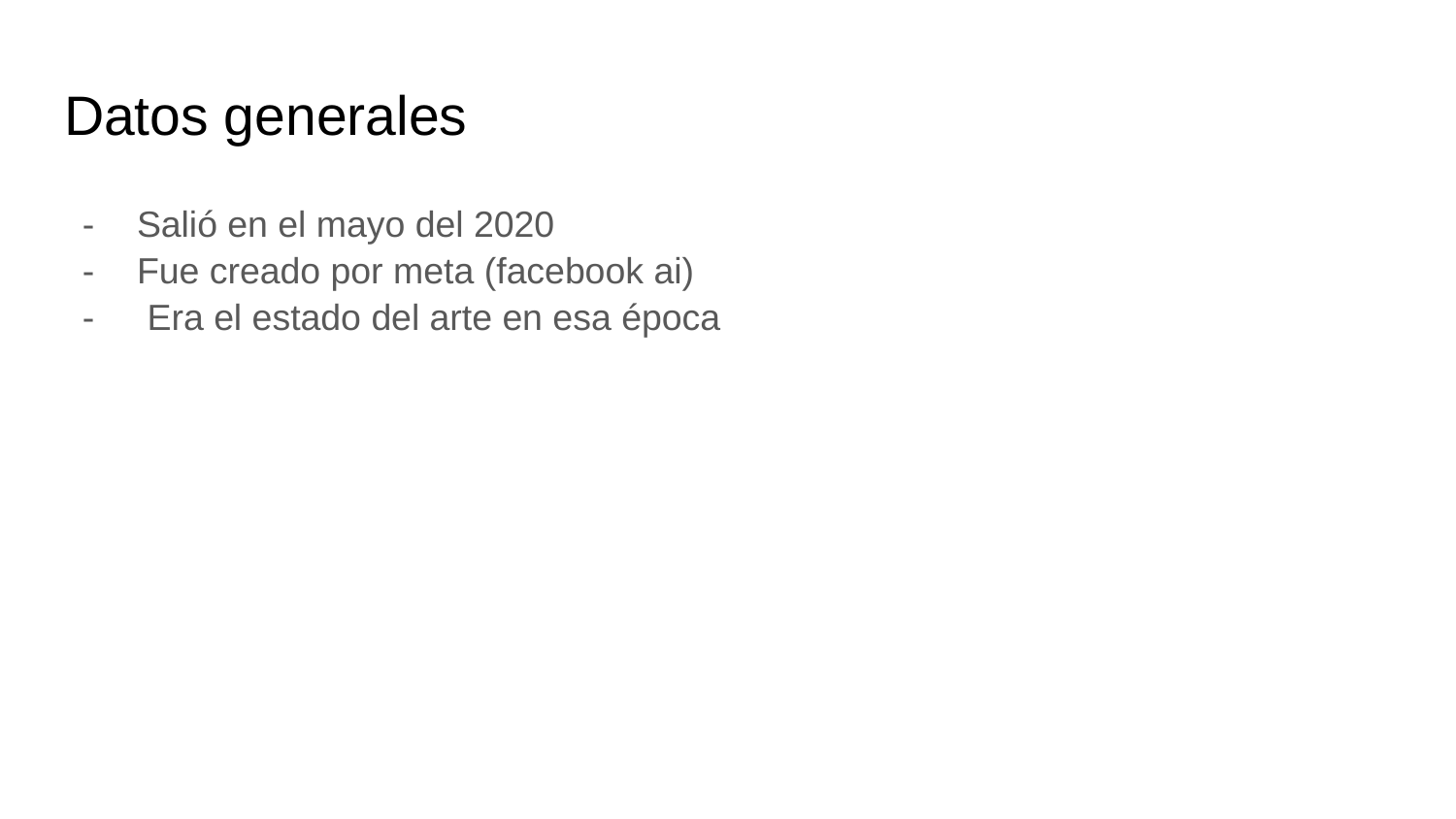

# Datos generales
Salió en el mayo del 2020
Fue creado por meta (facebook ai)
 Era el estado del arte en esa época